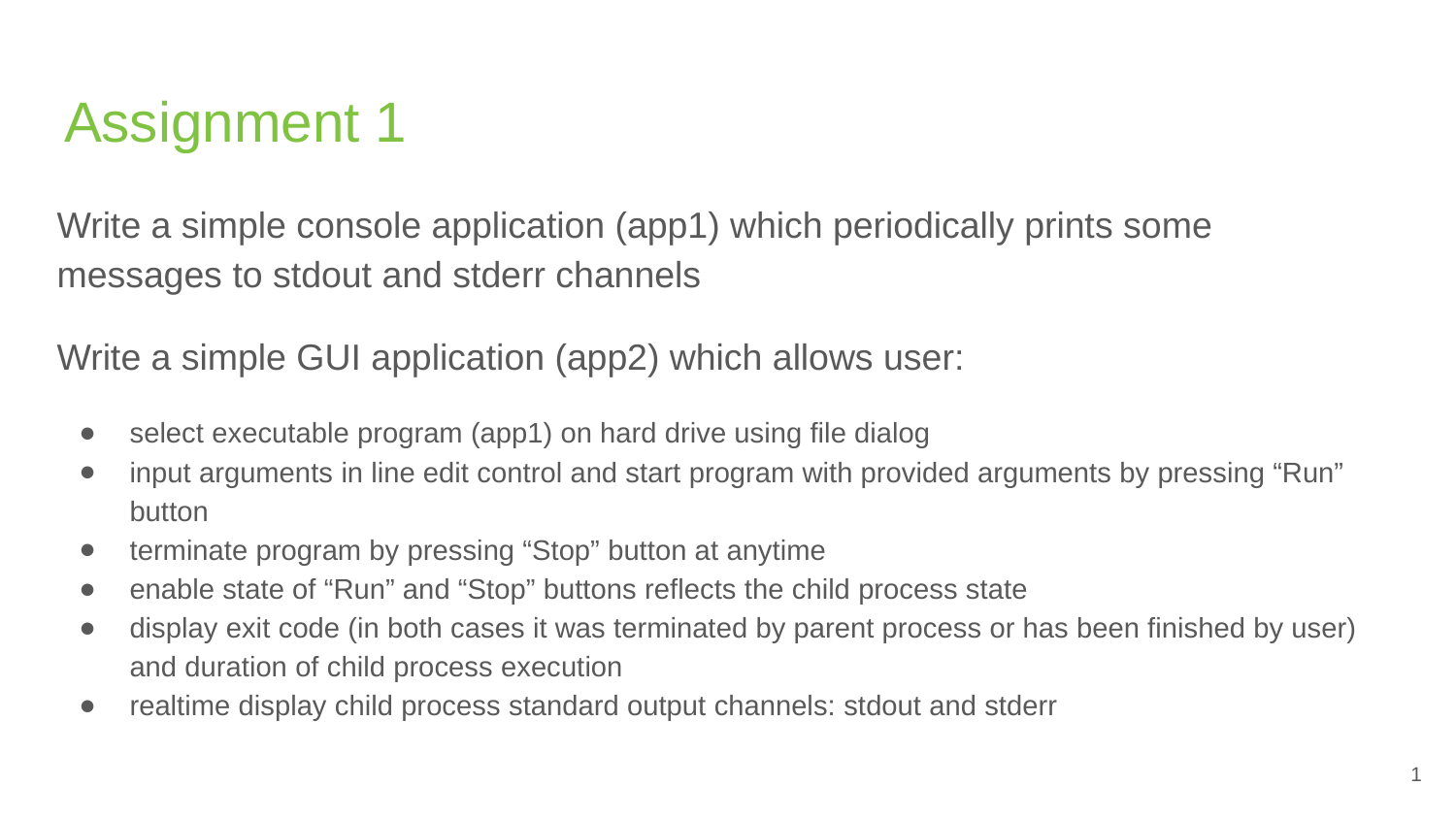

# Assignment 1
Write a simple console application (app1) which periodically prints some messages to stdout and stderr channels
Write a simple GUI application (app2) which allows user:
select executable program (app1) on hard drive using file dialog
input arguments in line edit control and start program with provided arguments by pressing “Run” button
terminate program by pressing “Stop” button at anytime
enable state of “Run” and “Stop” buttons reflects the child process state
display exit code (in both cases it was terminated by parent process or has been finished by user) and duration of child process execution
realtime display child process standard output channels: stdout and stderr

1